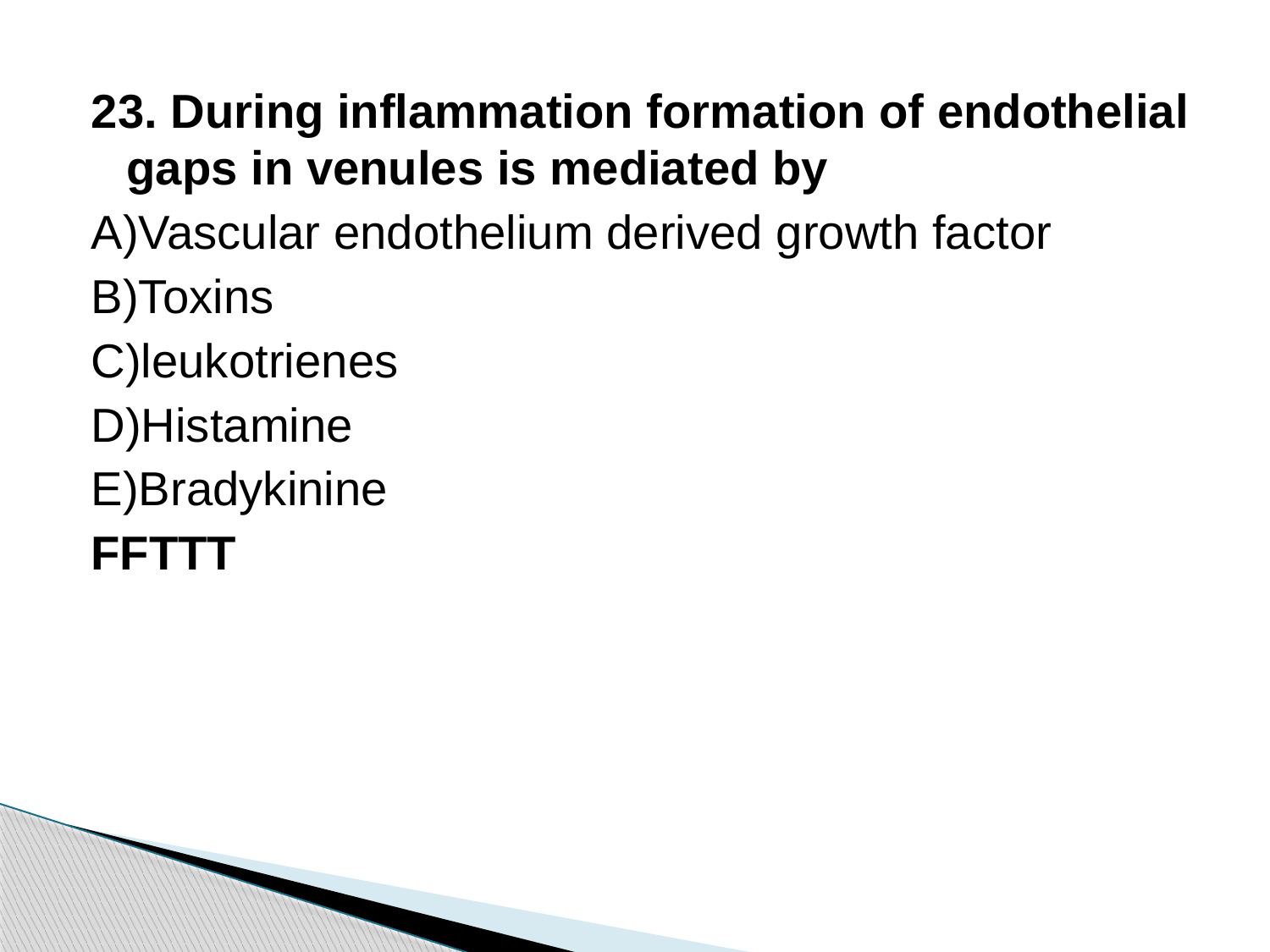

23. During inflammation formation of endothelial gaps in venules is mediated by
A)Vascular endothelium derived growth factor
B)Toxins
C)leukotrienes
D)Histamine
E)Bradykinine
FFTTT